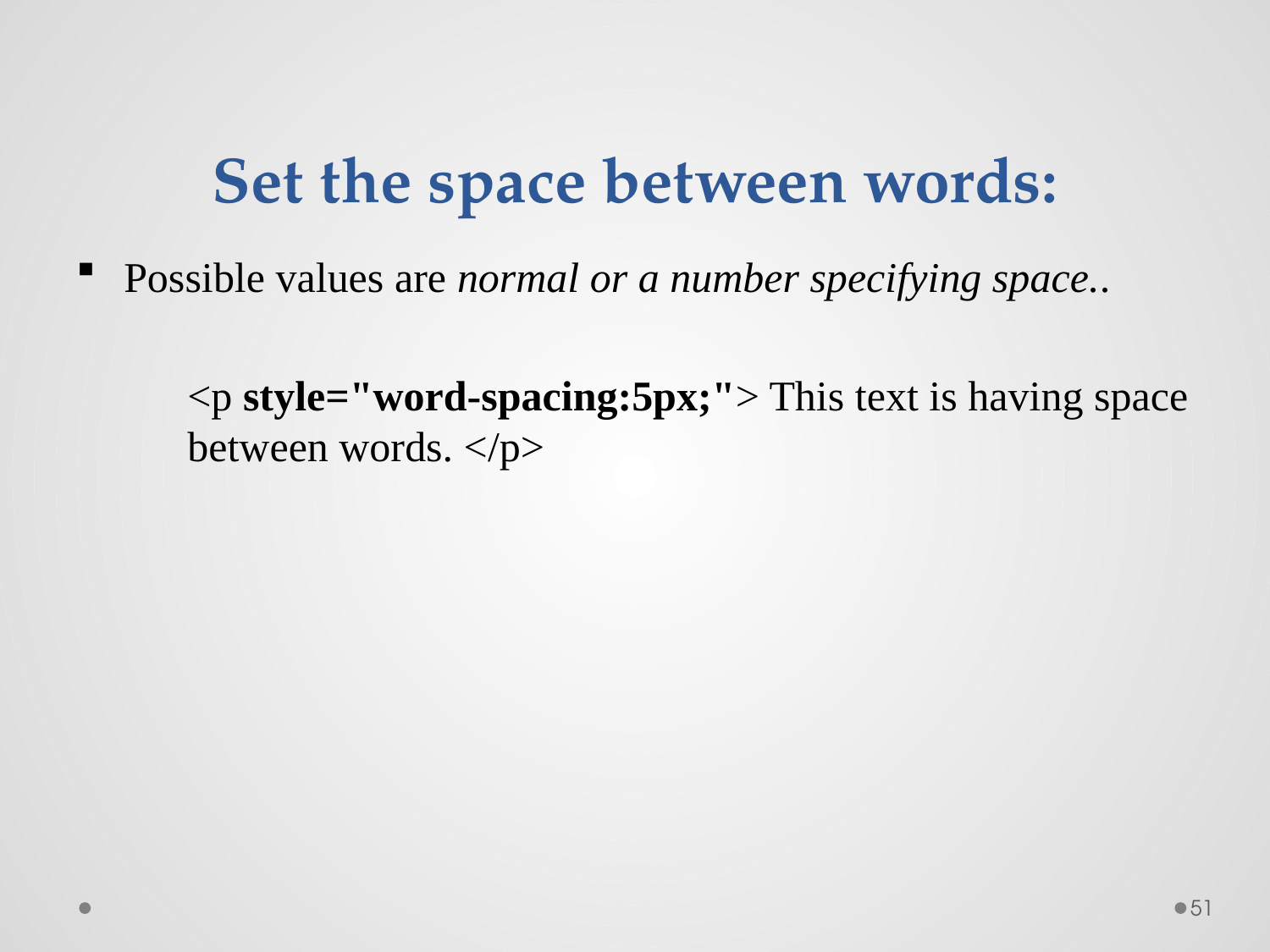

# Set the space between words:
Possible values are normal or a number specifying space..

<p style="word-spacing:5px;"> This text is having space between words. </p>
51